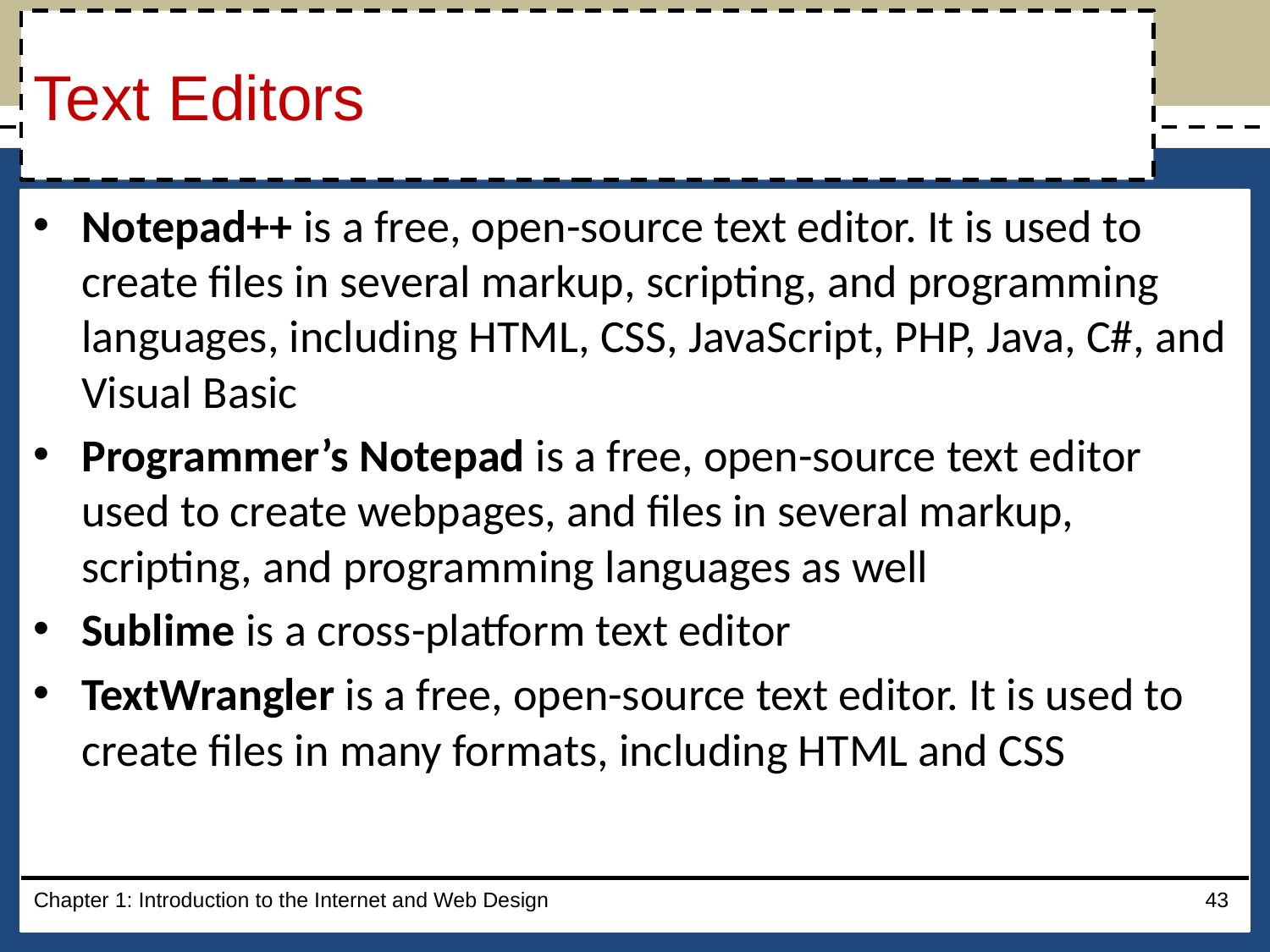

# Text Editors
Notepad++ is a free, open-source text editor. It is used to create files in several markup, scripting, and programming languages, including HTML, CSS, JavaScript, PHP, Java, C#, and Visual Basic
Programmer’s Notepad is a free, open-source text editor used to create webpages, and files in several markup, scripting, and programming languages as well
Sublime is a cross-platform text editor
TextWrangler is a free, open-source text editor. It is used to create files in many formats, including HTML and CSS
Chapter 1: Introduction to the Internet and Web Design
43